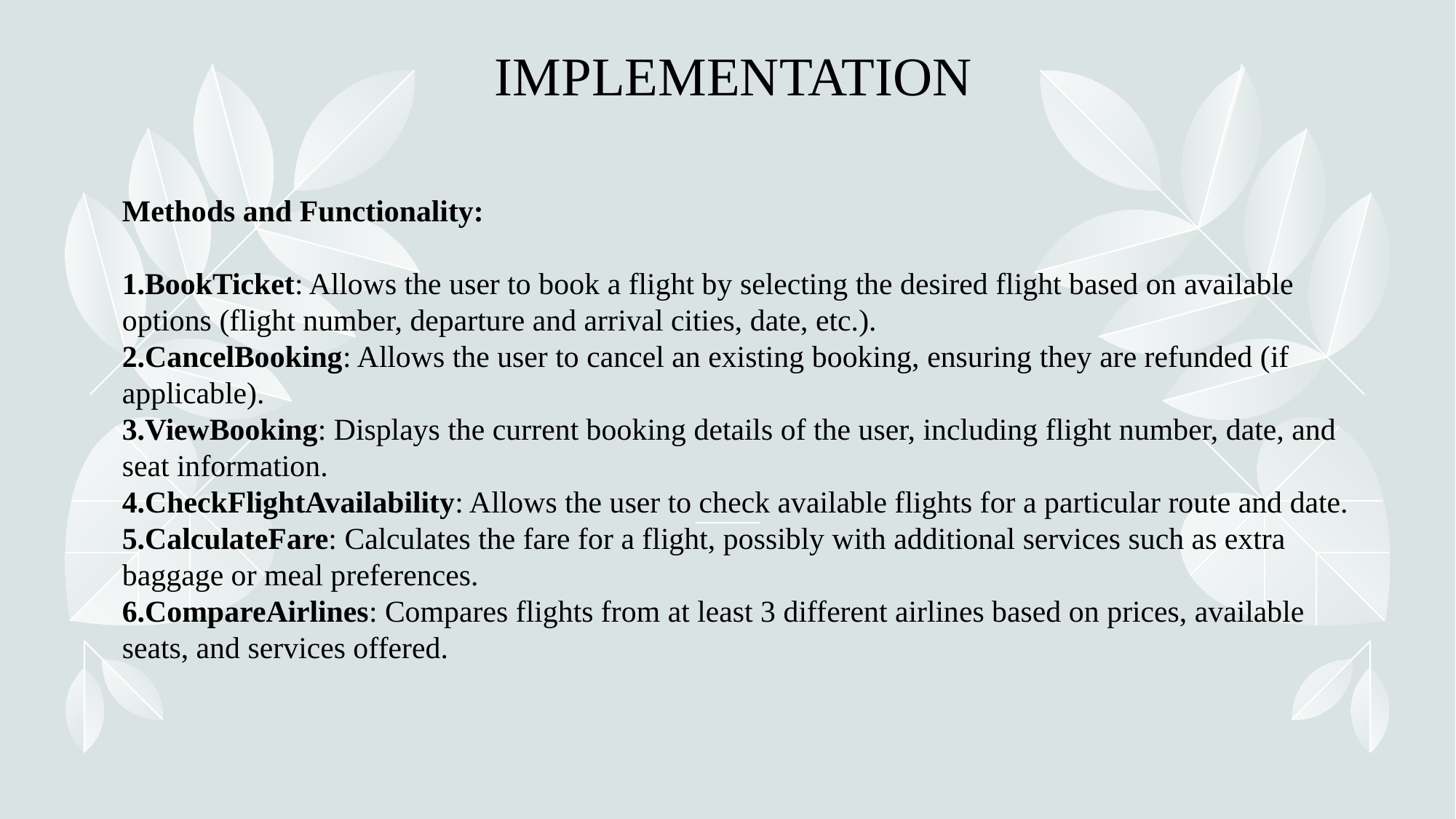

IMPLEMENTATION
Methods and Functionality:

BookTicket: Allows the user to book a flight by selecting the desired flight based on available options (flight number, departure and arrival cities, date, etc.).
CancelBooking: Allows the user to cancel an existing booking, ensuring they are refunded (if applicable).
ViewBooking: Displays the current booking details of the user, including flight number, date, and seat information.
CheckFlightAvailability: Allows the user to check available flights for a particular route and date.
CalculateFare: Calculates the fare for a flight, possibly with additional services such as extra baggage or meal preferences.
CompareAirlines: Compares flights from at least 3 different airlines based on prices, available seats, and services offered.